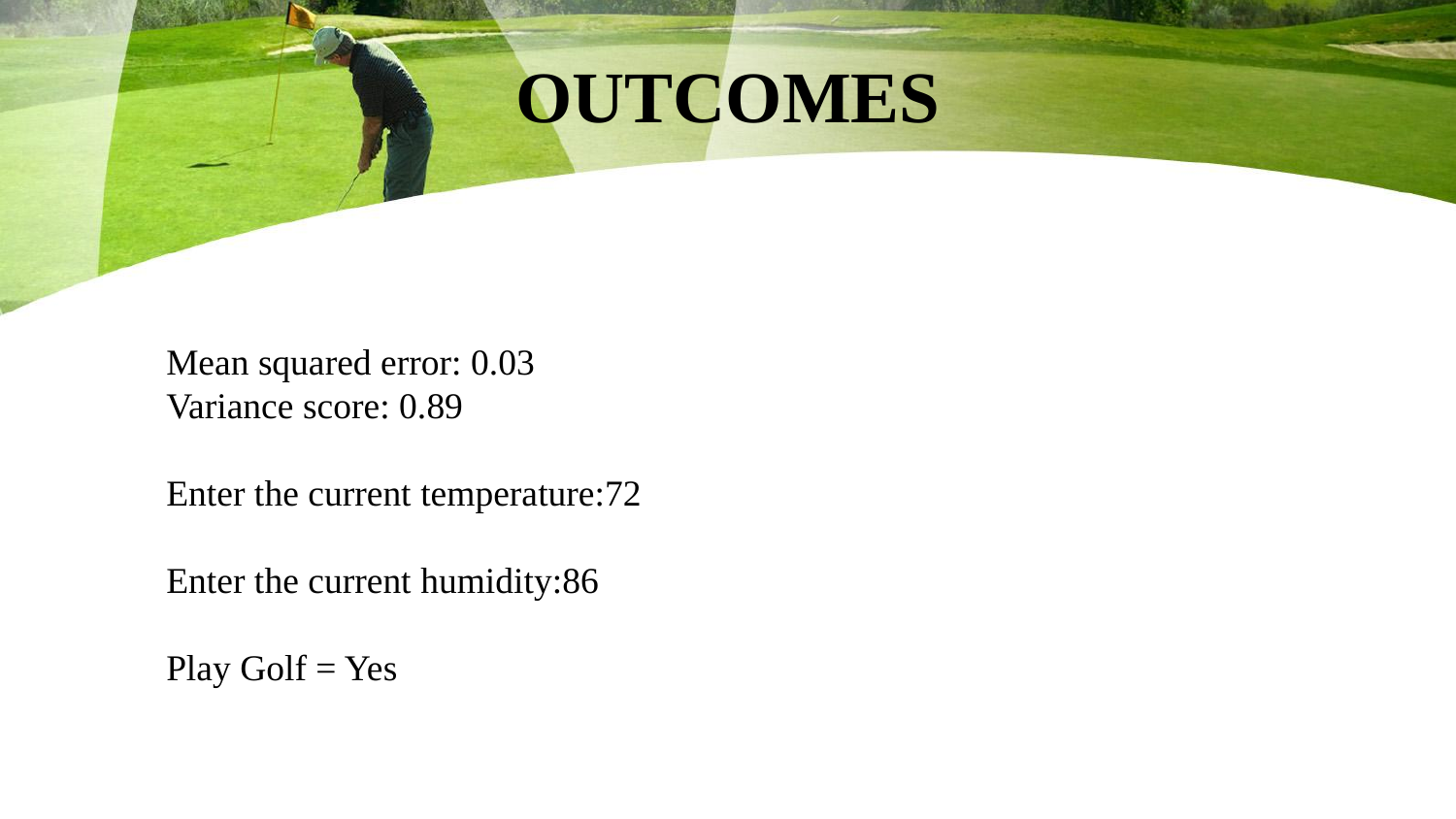

OUTCOMES
Mean squared error: 0.03
Variance score: 0.89

Enter the current temperature:72

Enter the current humidity:86

Play Golf = Yes